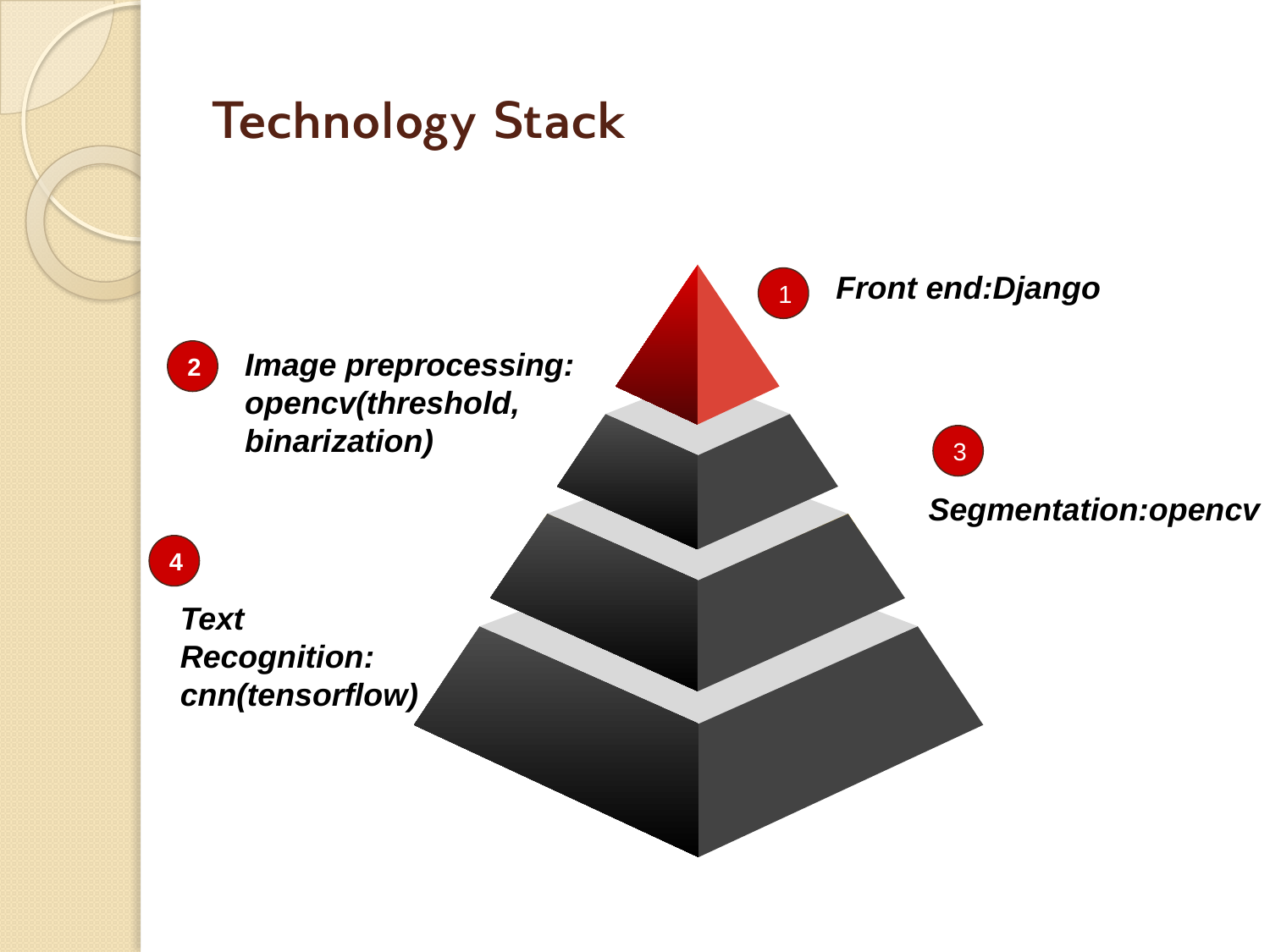

# Technology Stack
Front end:Django

1
Image preprocessing:
opencv(threshold,
binarization)

2
3
Segmentation:opencv

4
Text Recognition:
cnn(tensorflow)